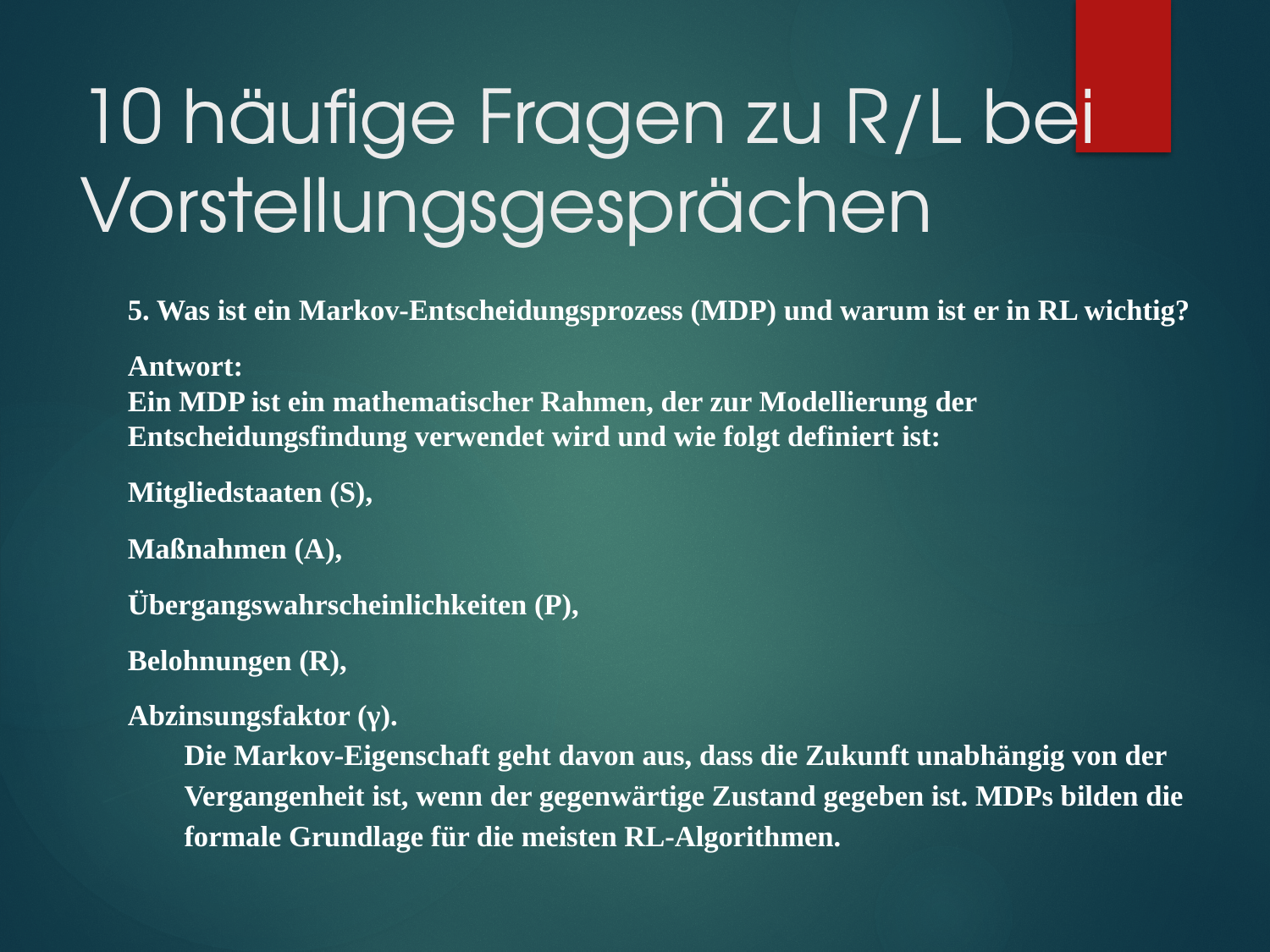

# 10 häufige Fragen zu R/L bei Vorstellungsgesprächen
5. Was ist ein Markov-Entscheidungsprozess (MDP) und warum ist er in RL wichtig?
Antwort:
Ein MDP ist ein mathematischer Rahmen, der zur Modellierung der Entscheidungsfindung verwendet wird und wie folgt definiert ist:
Mitgliedstaaten (S),
Maßnahmen (A),
Übergangswahrscheinlichkeiten (P),
Belohnungen (R),
Abzinsungsfaktor (γ).
Die Markov-Eigenschaft geht davon aus, dass die Zukunft unabhängig von der Vergangenheit ist, wenn der gegenwärtige Zustand gegeben ist. MDPs bilden die formale Grundlage für die meisten RL-Algorithmen.